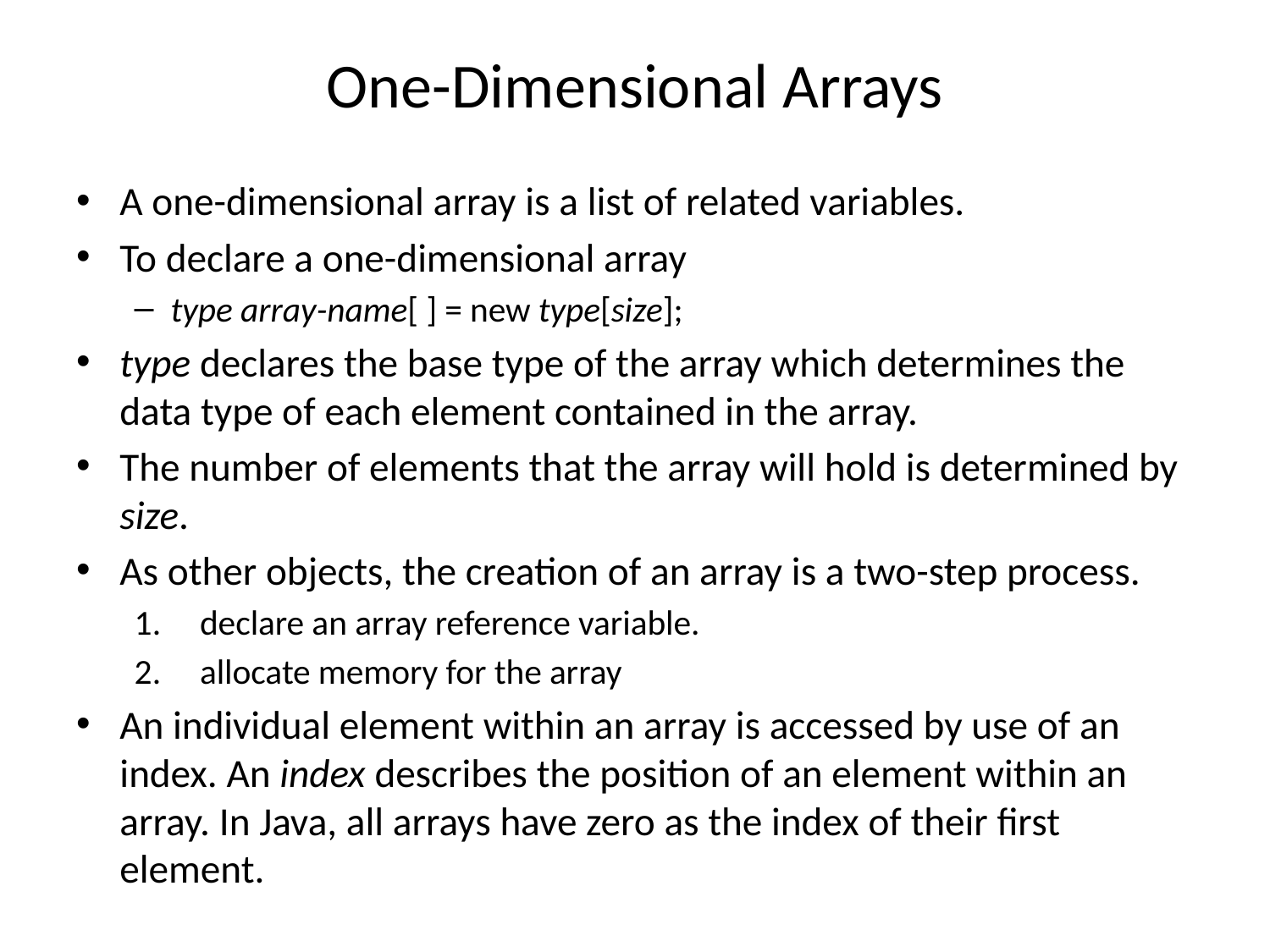

# One-Dimensional Arrays
A one-dimensional array is a list of related variables.
To declare a one-dimensional array
type array-name[ ] = new type[size];
type declares the base type of the array which determines the data type of each element contained in the array.
The number of elements that the array will hold is determined by size.
As other objects, the creation of an array is a two-step process.
declare an array reference variable.
allocate memory for the array
An individual element within an array is accessed by use of an index. An index describes the position of an element within an array. In Java, all arrays have zero as the index of their first element.